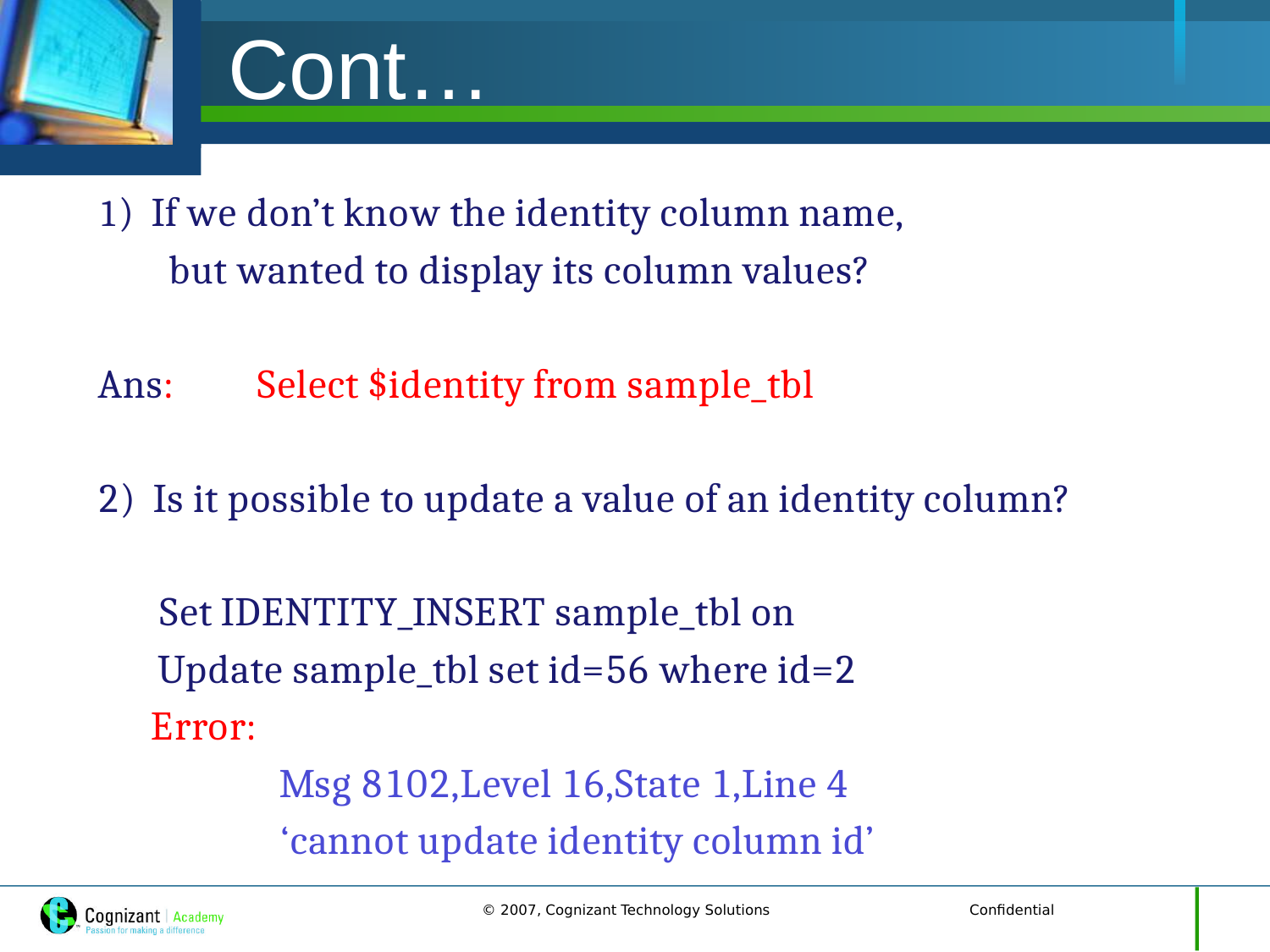

# Cont…

1)  If we don’t know the identity column name,
        but wanted to display its column values?

Ans:	Select $identity from sample_tbl

2)  Is it possible to update a value of an identity column?

Set IDENTITY_INSERT sample_tbl on
Update sample_tbl set id=56 where id=2
      Error:
Msg 8102,Level 16,State 1,Line 4
‘cannot update identity column id’